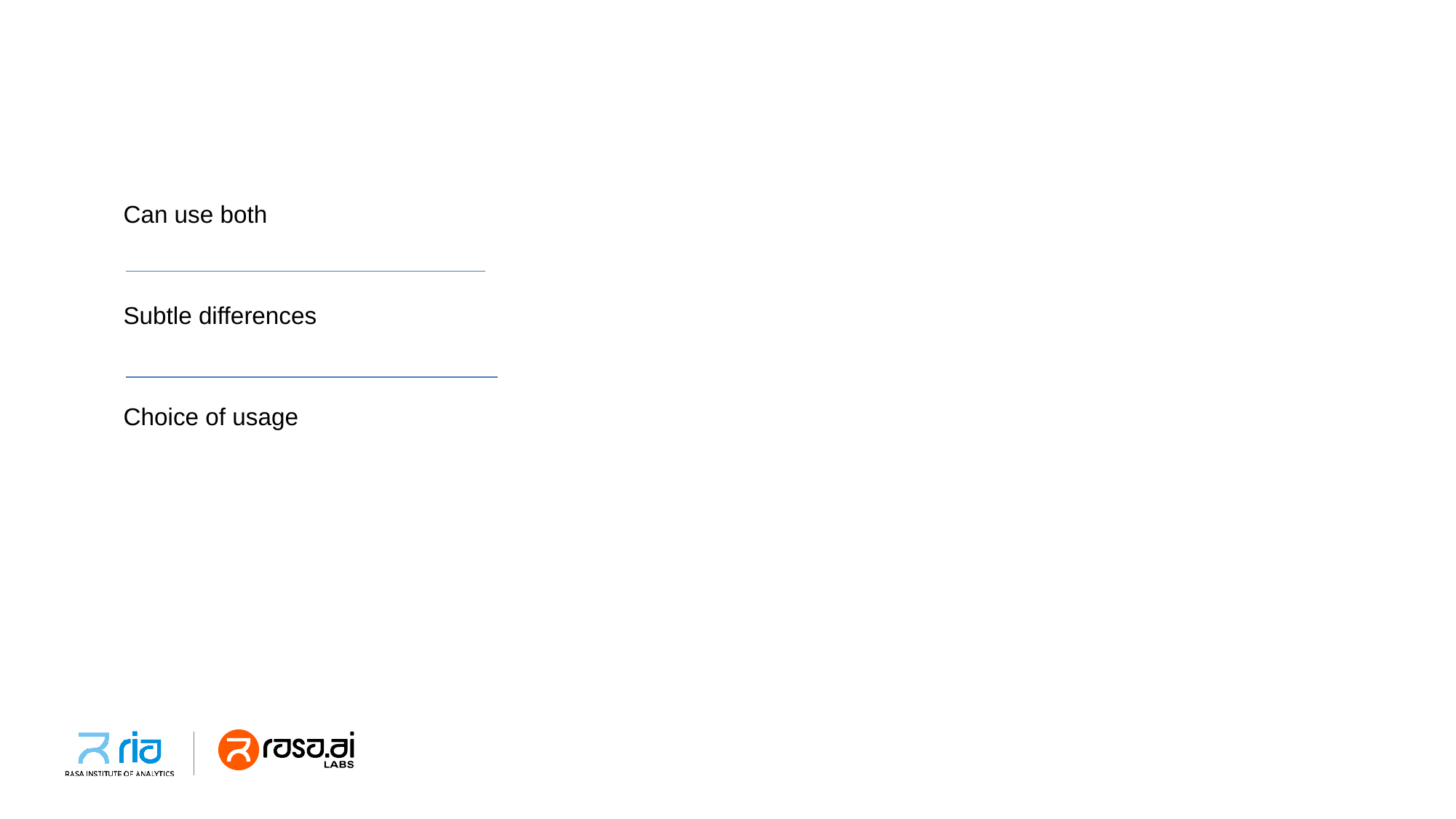

Can use both
Subtle differences
Choice of usage